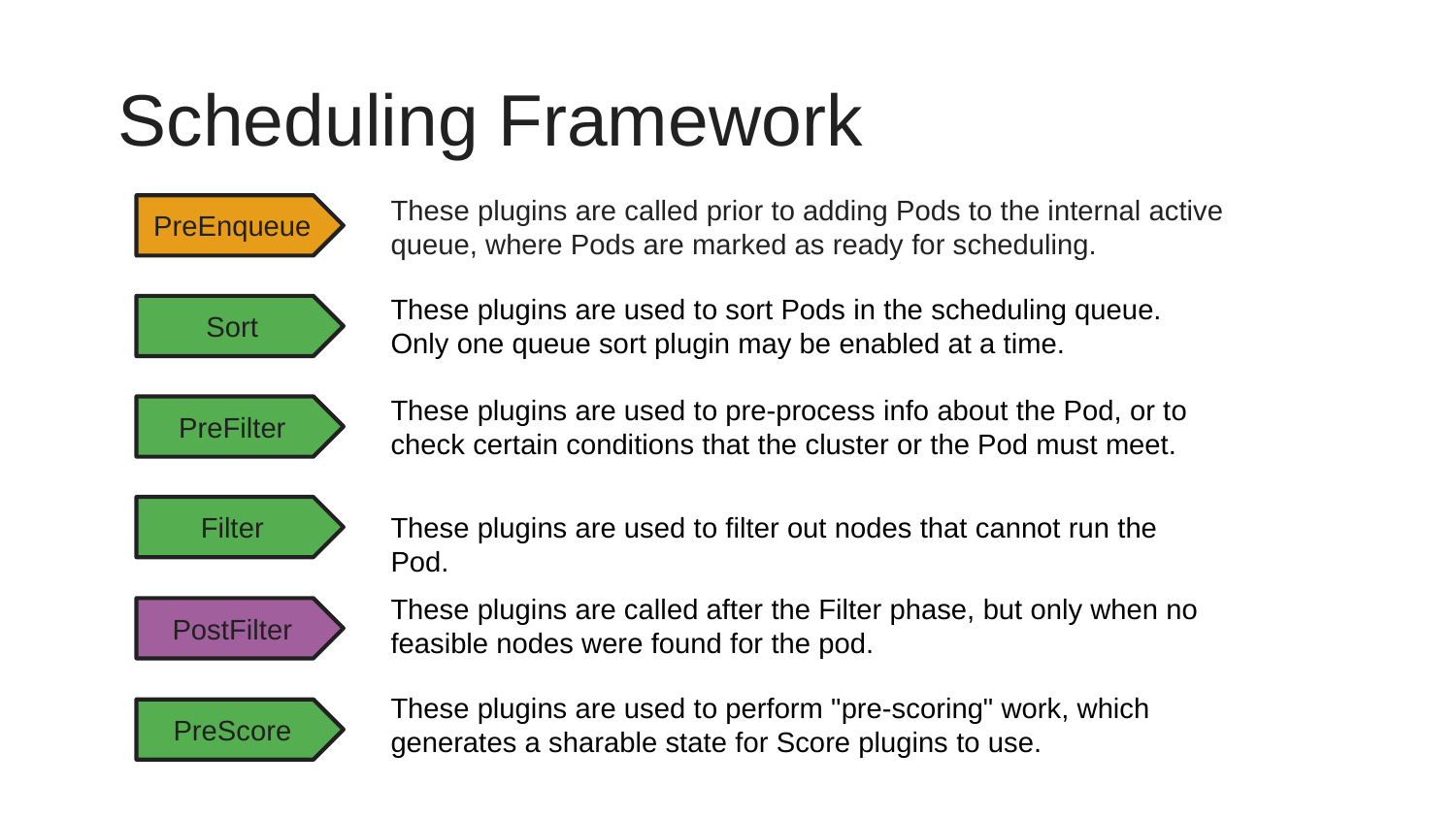

Scheduling Framework
These plugins are called prior to adding Pods to the internal active queue, where Pods are marked as ready for scheduling.
PreEnqueue
These plugins are used to sort Pods in the scheduling queue. Only one queue sort plugin may be enabled at a time.
Sort
These plugins are used to pre-process info about the Pod, or to check certain conditions that the cluster or the Pod must meet.
PreFilter
Filter
These plugins are used to filter out nodes that cannot run the Pod.
These plugins are called after the Filter phase, but only when no feasible nodes were found for the pod.
PostFilter
These plugins are used to perform "pre-scoring" work, which generates a sharable state for Score plugins to use.
PreScore